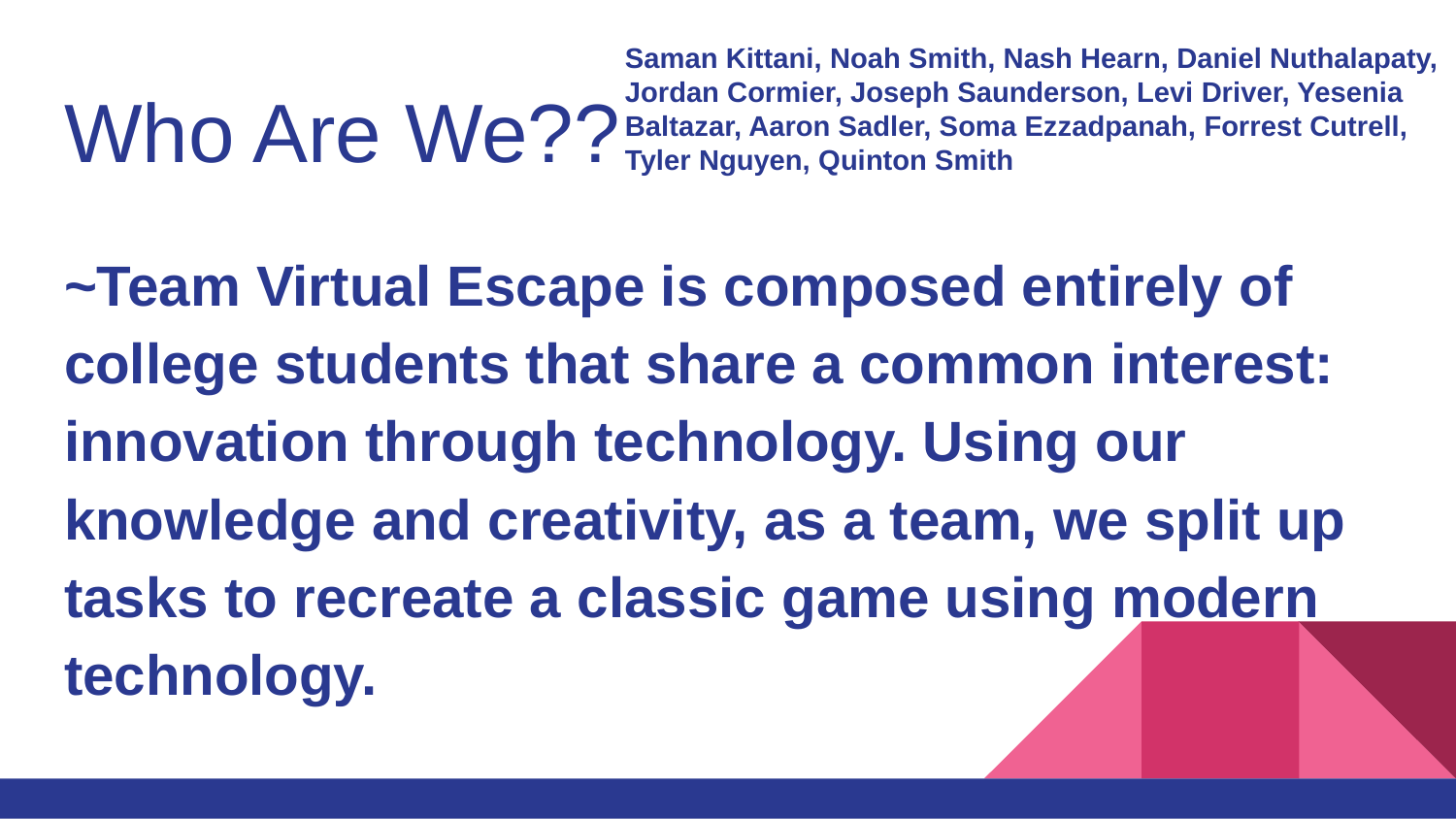

Saman Kittani, Noah Smith, Nash Hearn, Daniel Nuthalapaty, Jordan Cormier, Joseph Saunderson, Levi Driver, Yesenia Baltazar, Aaron Sadler, Soma Ezzadpanah, Forrest Cutrell, Tyler Nguyen, Quinton Smith
# Who Are We??
~Team Virtual Escape is composed entirely of college students that share a common interest: innovation through technology. Using our knowledge and creativity, as a team, we split up tasks to recreate a classic game using modern technology.